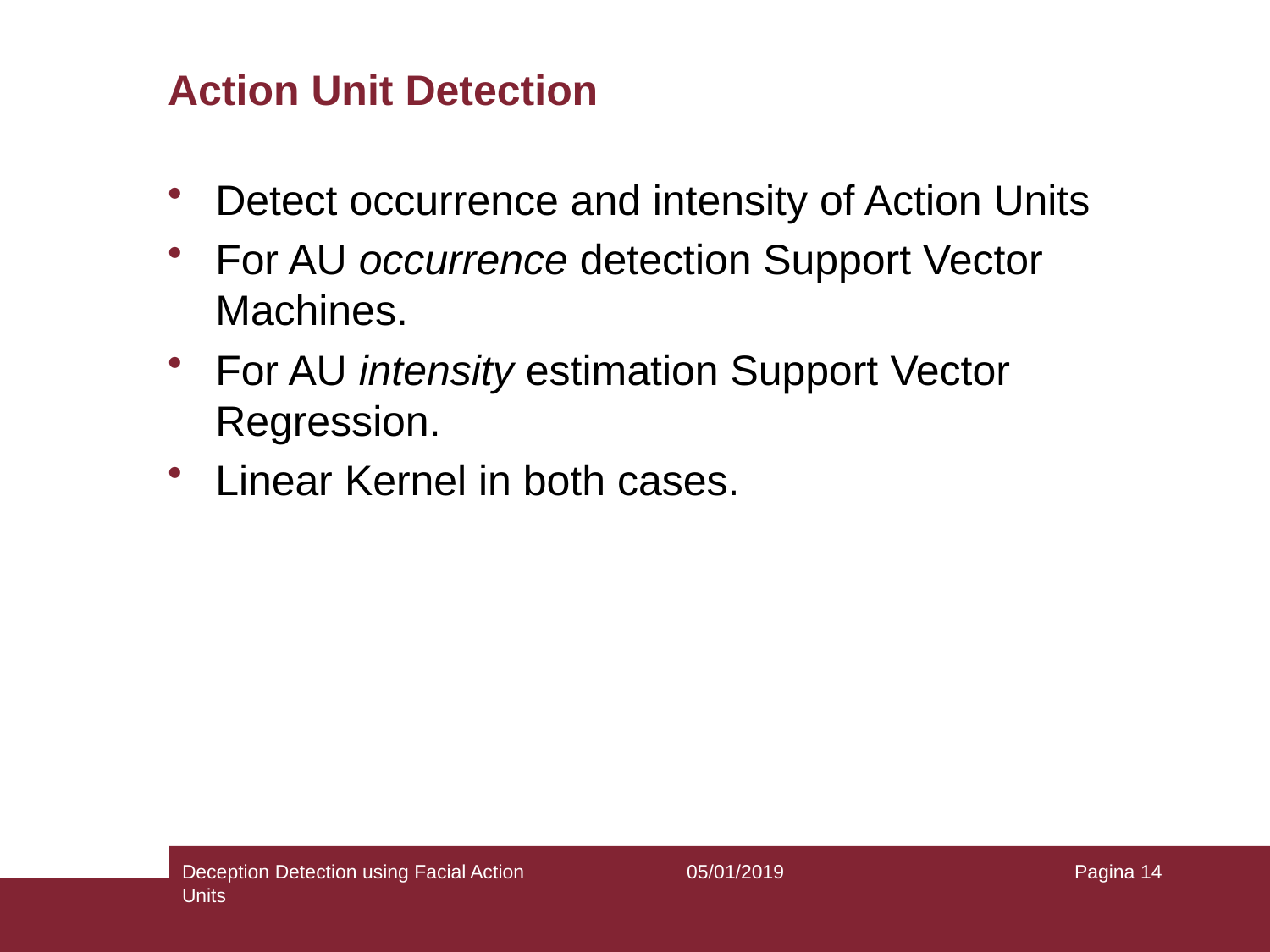

# Action Unit Detection
Detect occurrence and intensity of Action Units
For AU occurrence detection Support Vector Machines.
For AU intensity estimation Support Vector Regression.
Linear Kernel in both cases.

Deception Detection using Facial Action Units
05/01/2019
Pagina 14